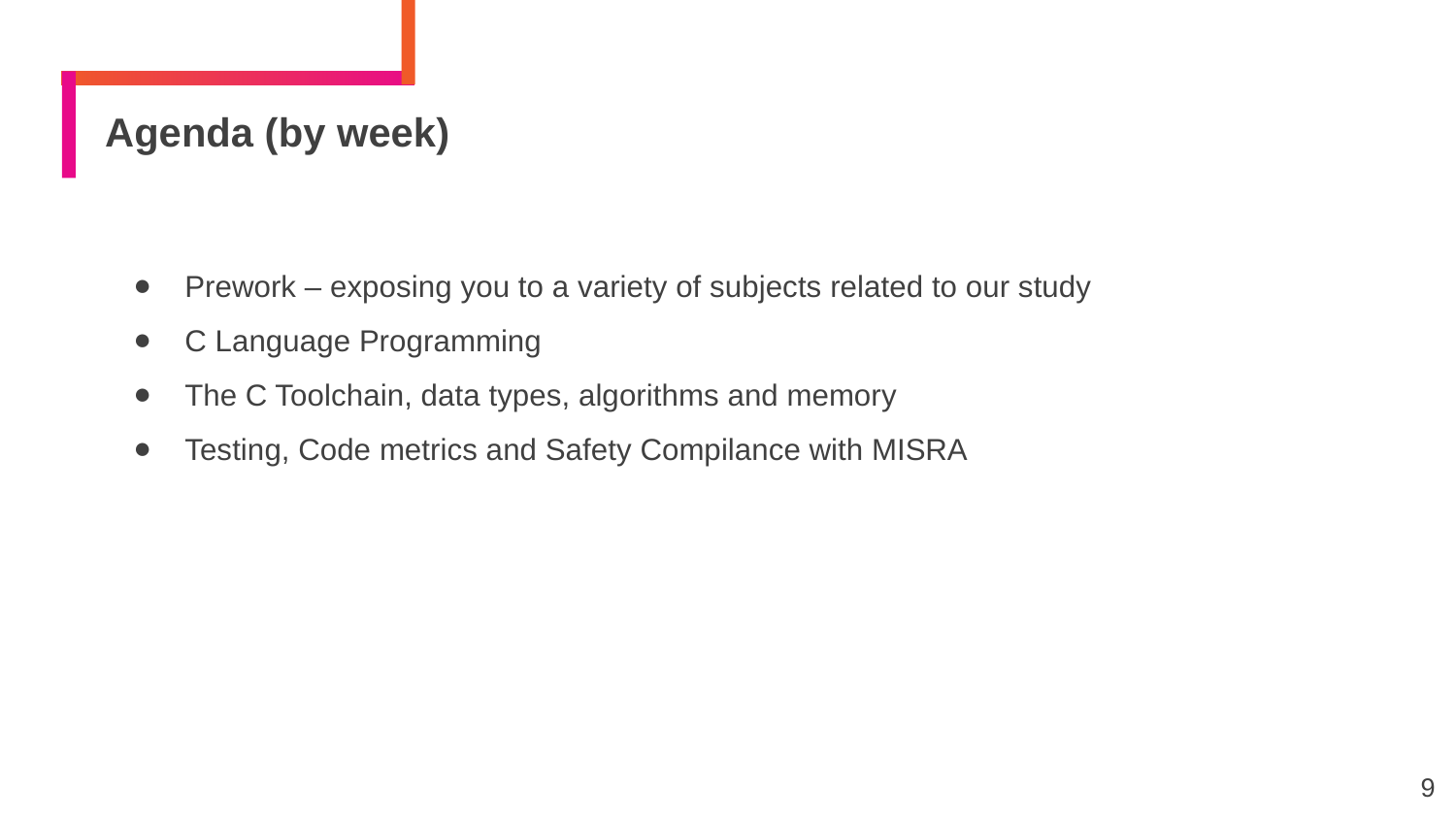

# Agenda (by week)
Prework – exposing you to a variety of subjects related to our study
C Language Programming
The C Toolchain, data types, algorithms and memory
Testing, Code metrics and Safety Compilance with MISRA
9